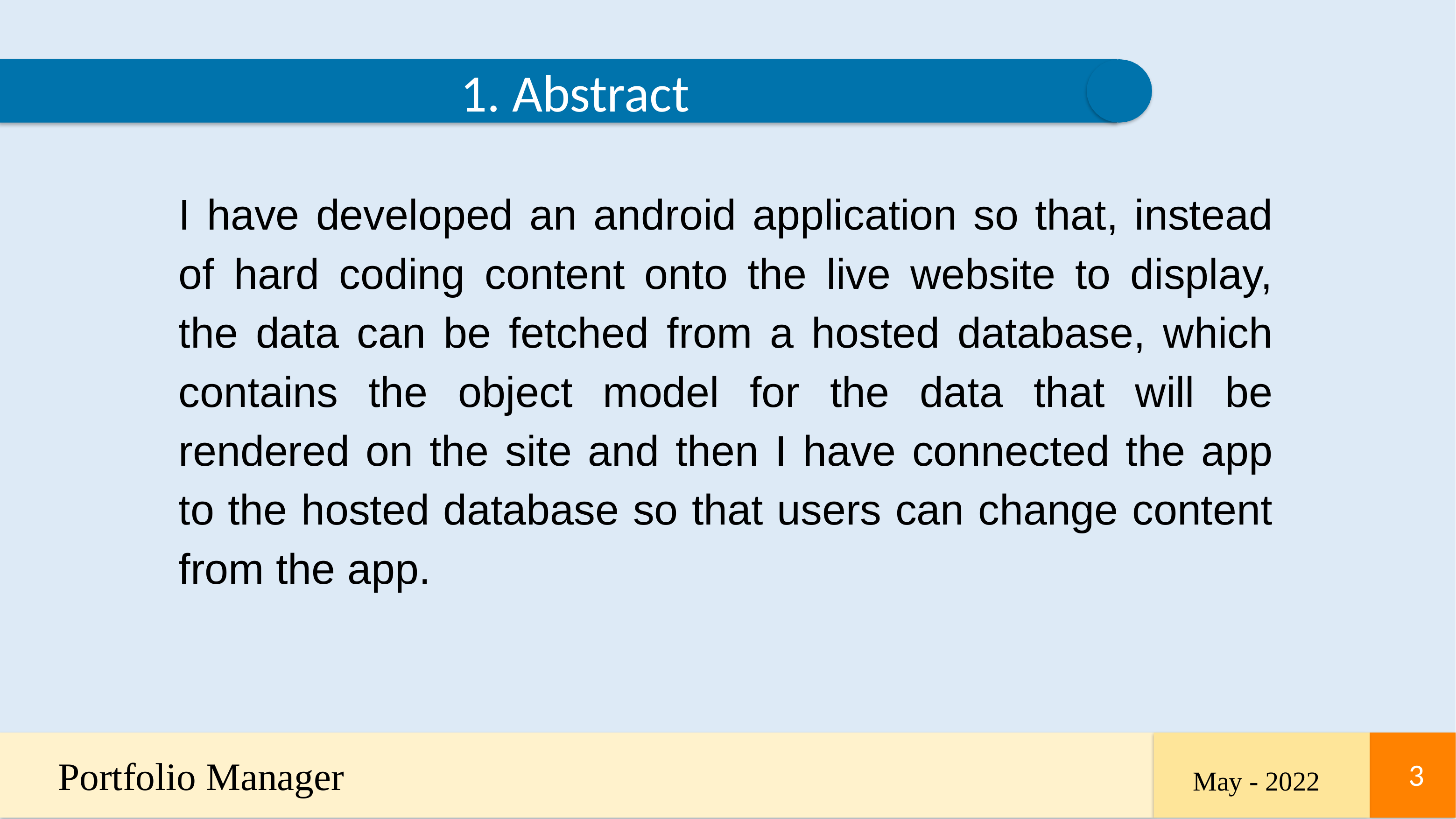

1. Abstract

I have developed an android application so that, instead of hard coding content onto the live website to display, the data can be fetched from a hosted database, which contains the object model for the data that will be rendered on the site and then I have connected the app to the hosted database so that users can change content from the app.

Portfolio Manager
3
3
May - 2022